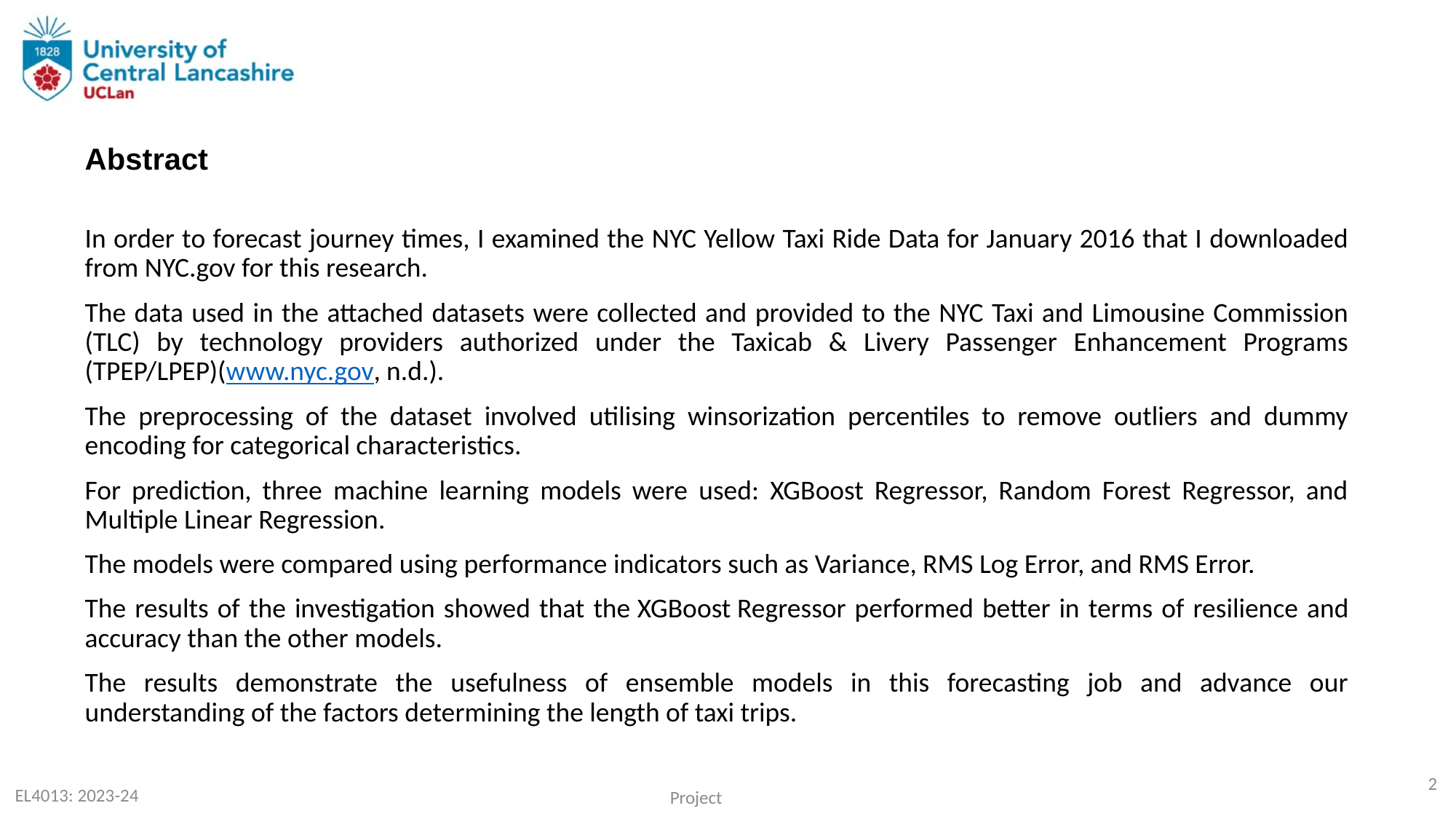

Abstract

In order to forecast journey times, I examined the NYC Yellow Taxi Ride Data for January 2016 that I downloaded from NYC.gov for this research.
The data used in the attached datasets were collected and provided to the NYC Taxi and Limousine Commission (TLC) by technology providers authorized under the Taxicab & Livery Passenger Enhancement Programs (TPEP/LPEP)(www.nyc.gov, n.d.).
The preprocessing of the dataset involved utilising winsorization percentiles to remove outliers and dummy encoding for categorical characteristics.
For prediction, three machine learning models were used: XGBoost Regressor, Random Forest Regressor, and Multiple Linear Regression.
The models were compared using performance indicators such as Variance, RMS Log Error, and RMS Error.
The results of the investigation showed that the XGBoost Regressor performed better in terms of resilience and accuracy than the other models.
The results demonstrate the usefulness of ensemble models in this forecasting job and advance our understanding of the factors determining the length of taxi trips.

2

EL4013: 2023-24
Project